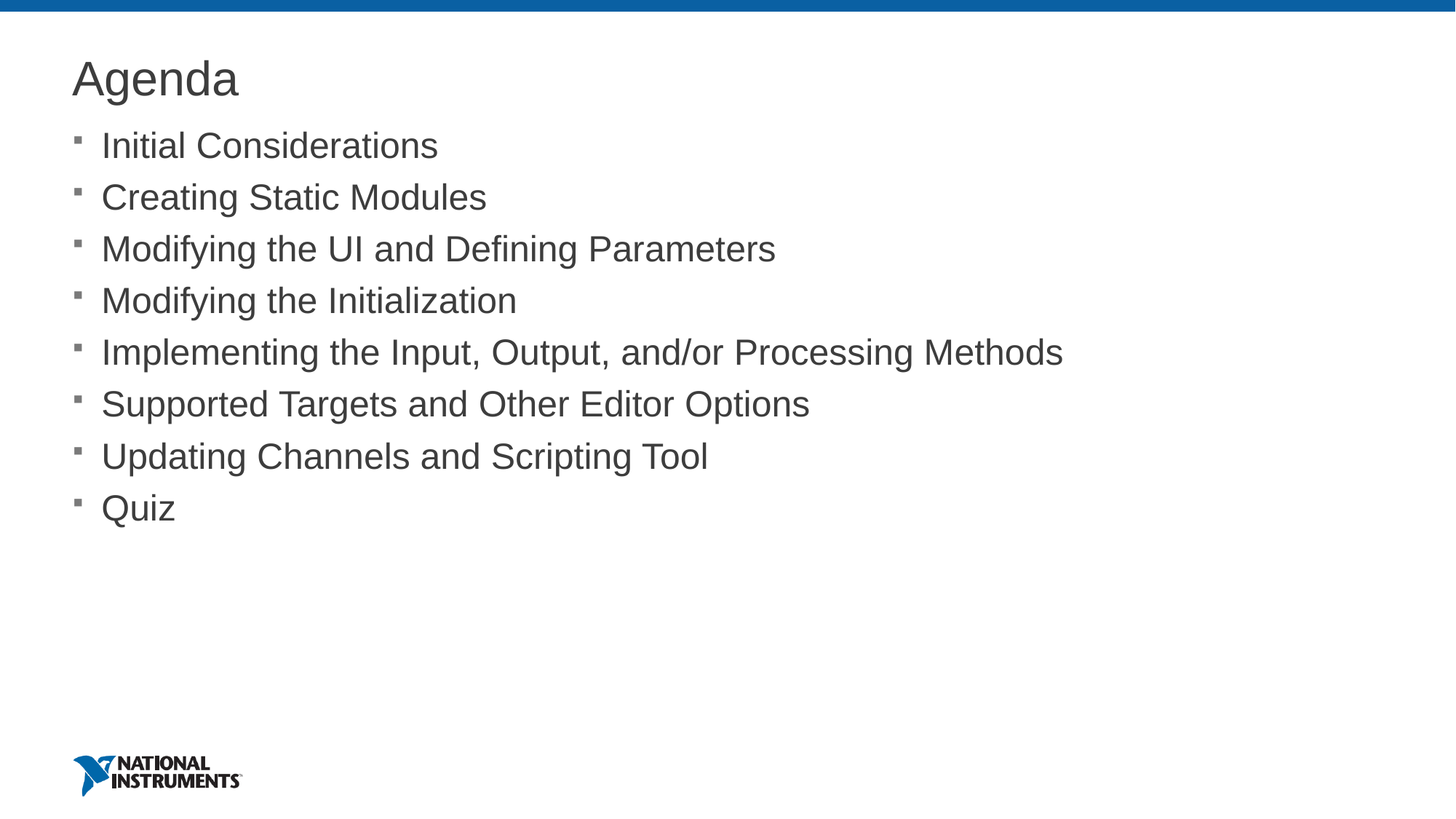

# Agenda
Initial Considerations
Creating Static Modules
Modifying the UI and Defining Parameters
Modifying the Initialization
Implementing the Input, Output, and/or Processing Methods
Supported Targets and Other Editor Options
Updating Channels and Scripting Tool
Quiz